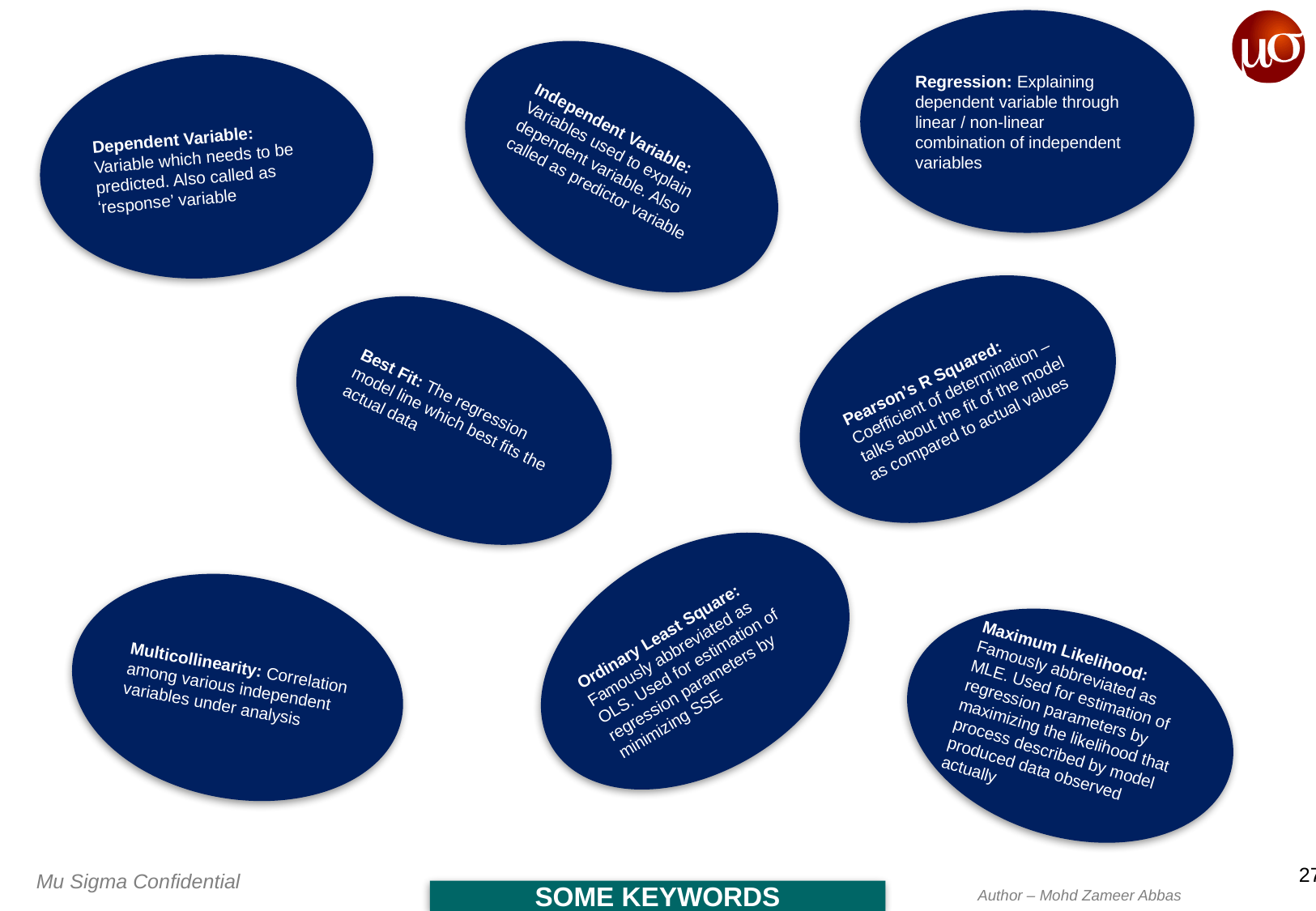

Regression: Explaining dependent variable through linear / non-linear combination of independent variables
Dependent Variable: Variable which needs to be predicted. Also called as ‘response’ variable
Independent Variable: Variables used to explain dependent variable. Also called as predictor variable
Pearson’s R Squared: Coefficient of determination – talks about the fit of the model as compared to actual values
Best Fit: The regression model line which best fits the actual data
Ordinary Least Square: Famously abbreviated as OLS. Used for estimation of regression parameters by minimizing SSE
Multicollinearity: Correlation among various independent variables under analysis
Maximum Likelihood: Famously abbreviated as MLE. Used for estimation of regression parameters by maximizing the likelihood that process described by model produced data observed actually
SOME KEYWORDS